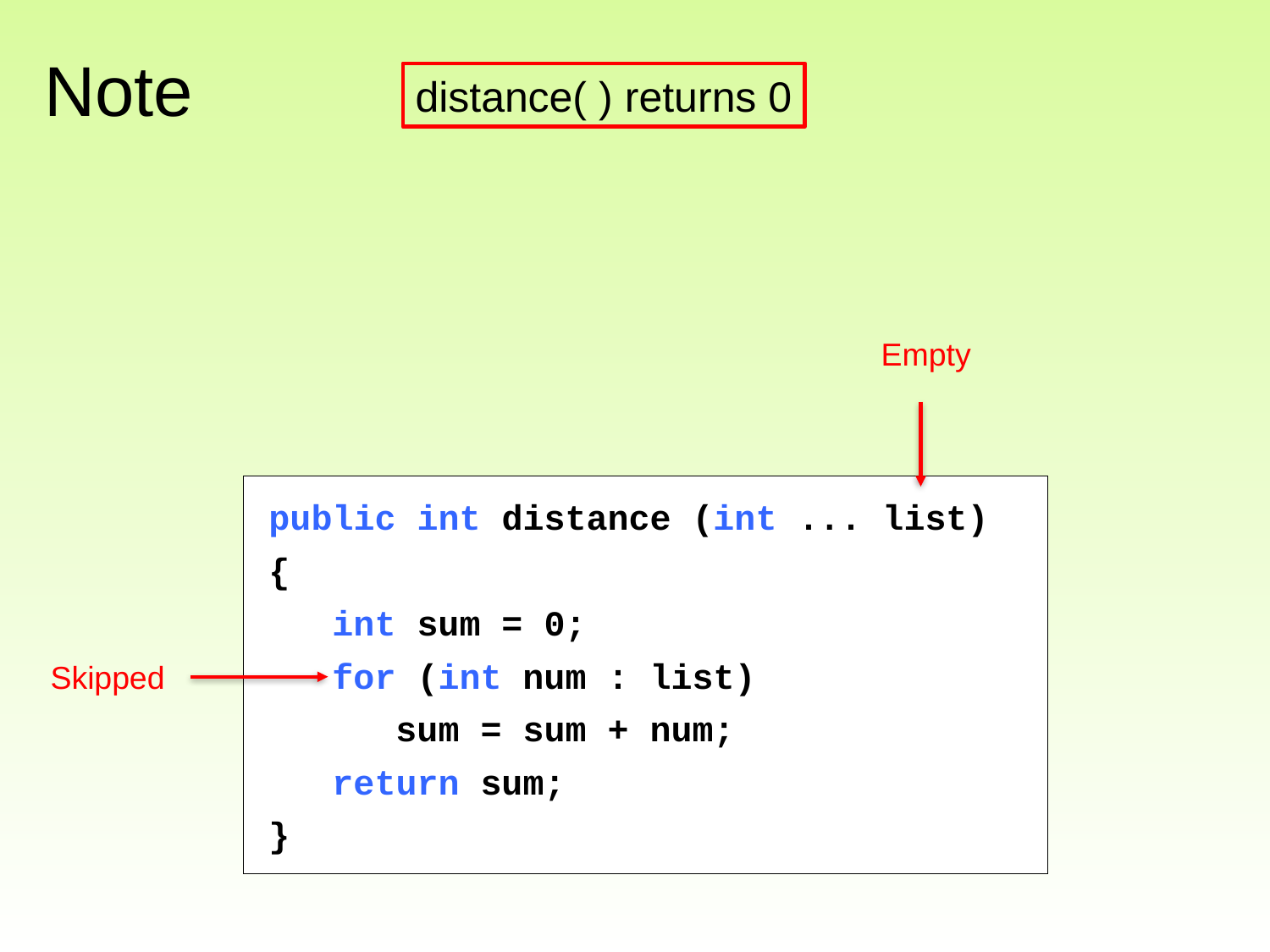

# Note
distance( ) returns 0
Empty
public int distance (int ... list)
{
   int sum = 0;
   for (int num : list)
      sum = sum + num;
   return sum;
}
Skipped